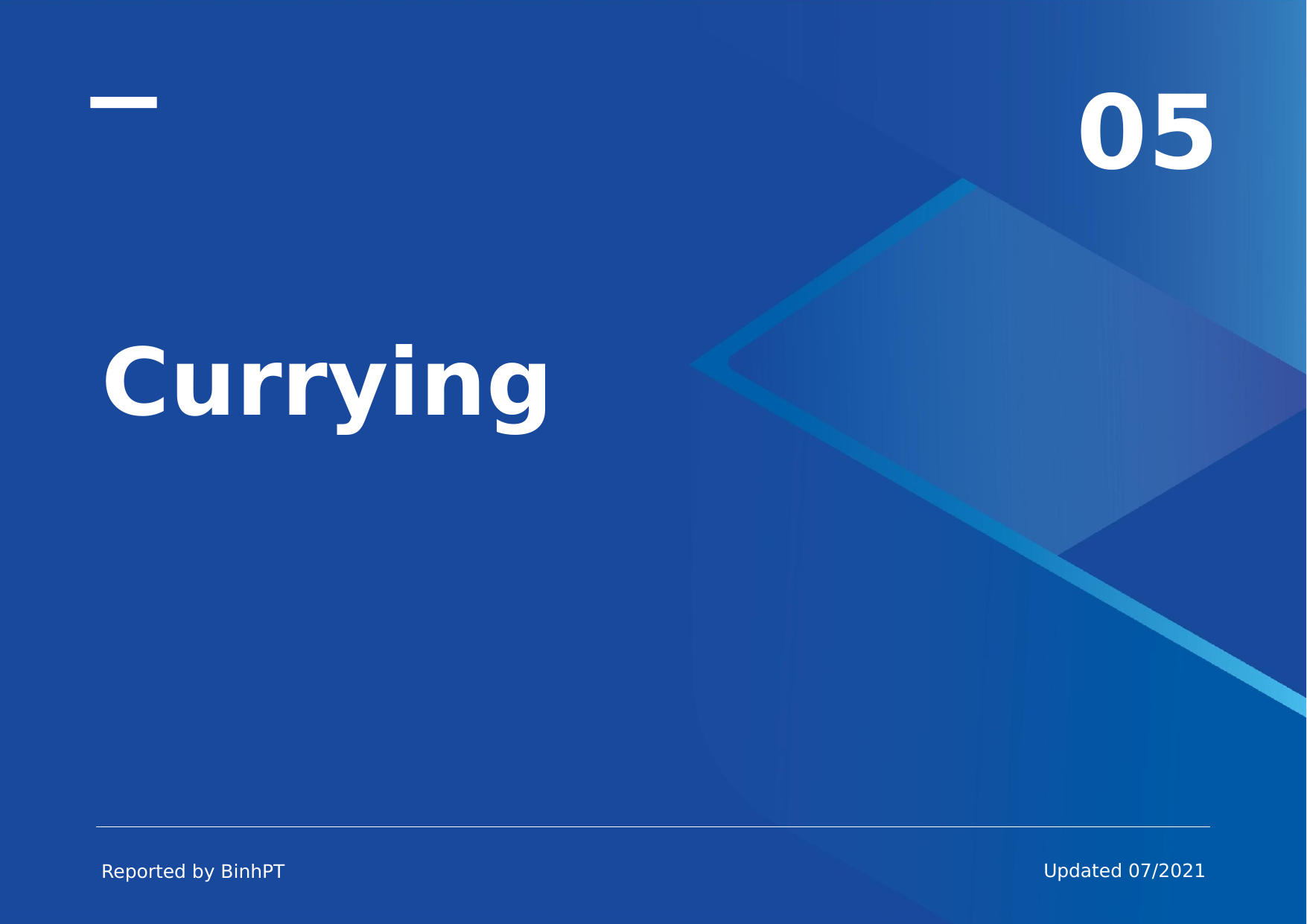

05
Currying

Updated 07/2021
Reported by BinhPT